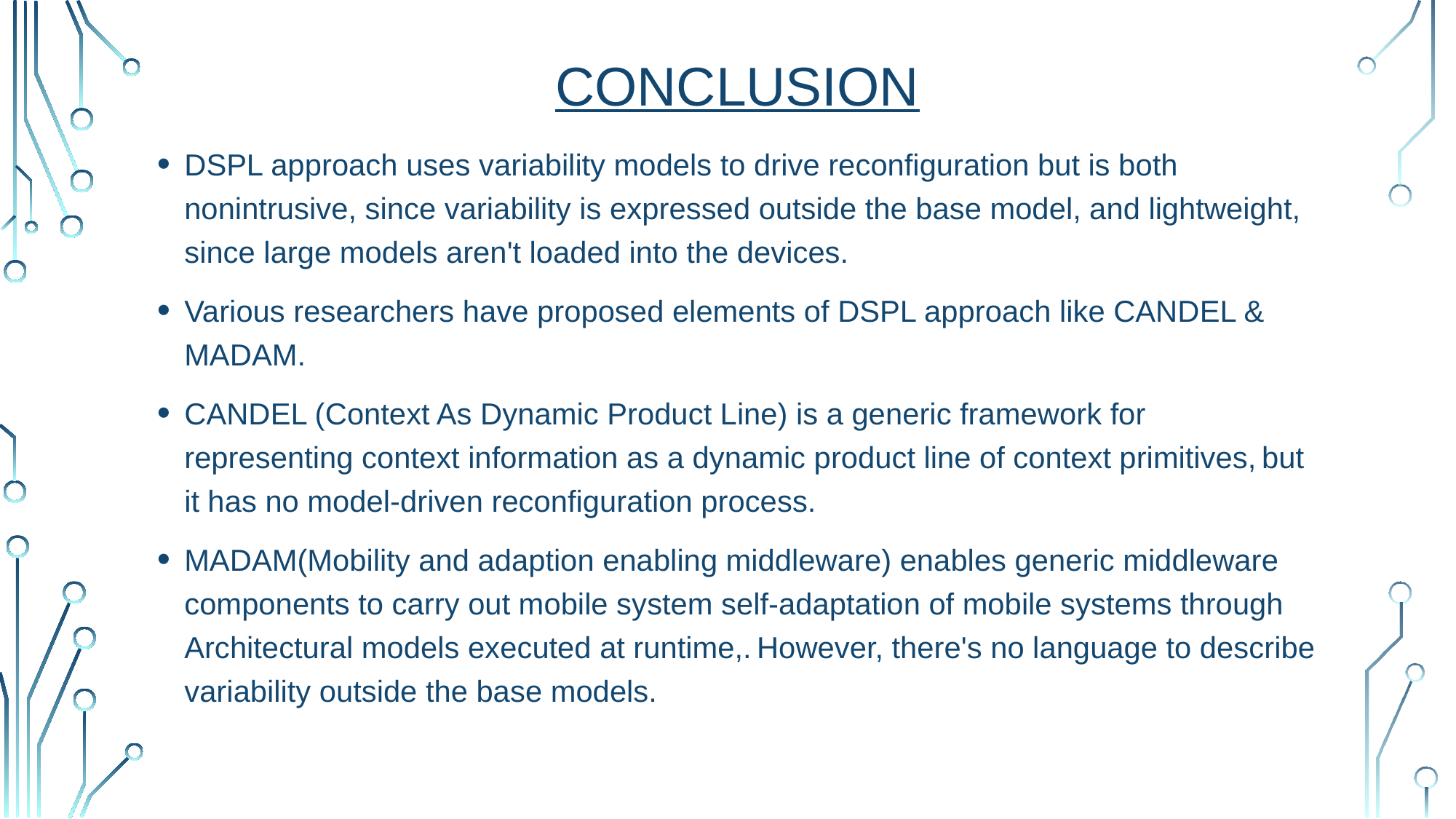

# Conclusion
DSPL approach uses variability models to drive reconfiguration but is both nonintrusive, since variability is expressed outside the base model, and lightweight, since large models aren't loaded into the devices.
Various researchers have proposed elements of DSPL approach like CANDEL & MADAM.
CANDEL (Context As Dynamic Product Line) is a generic framework for representing context information as a dynamic product line of context primitives, but it has no model-driven reconfiguration process.
MADAM(Mobility and adaption enabling middleware) enables generic middleware components to carry out mobile system self-adaptation of mobile systems through Architectural models executed at runtime,. However, there's no language to describe variability outside the base models.